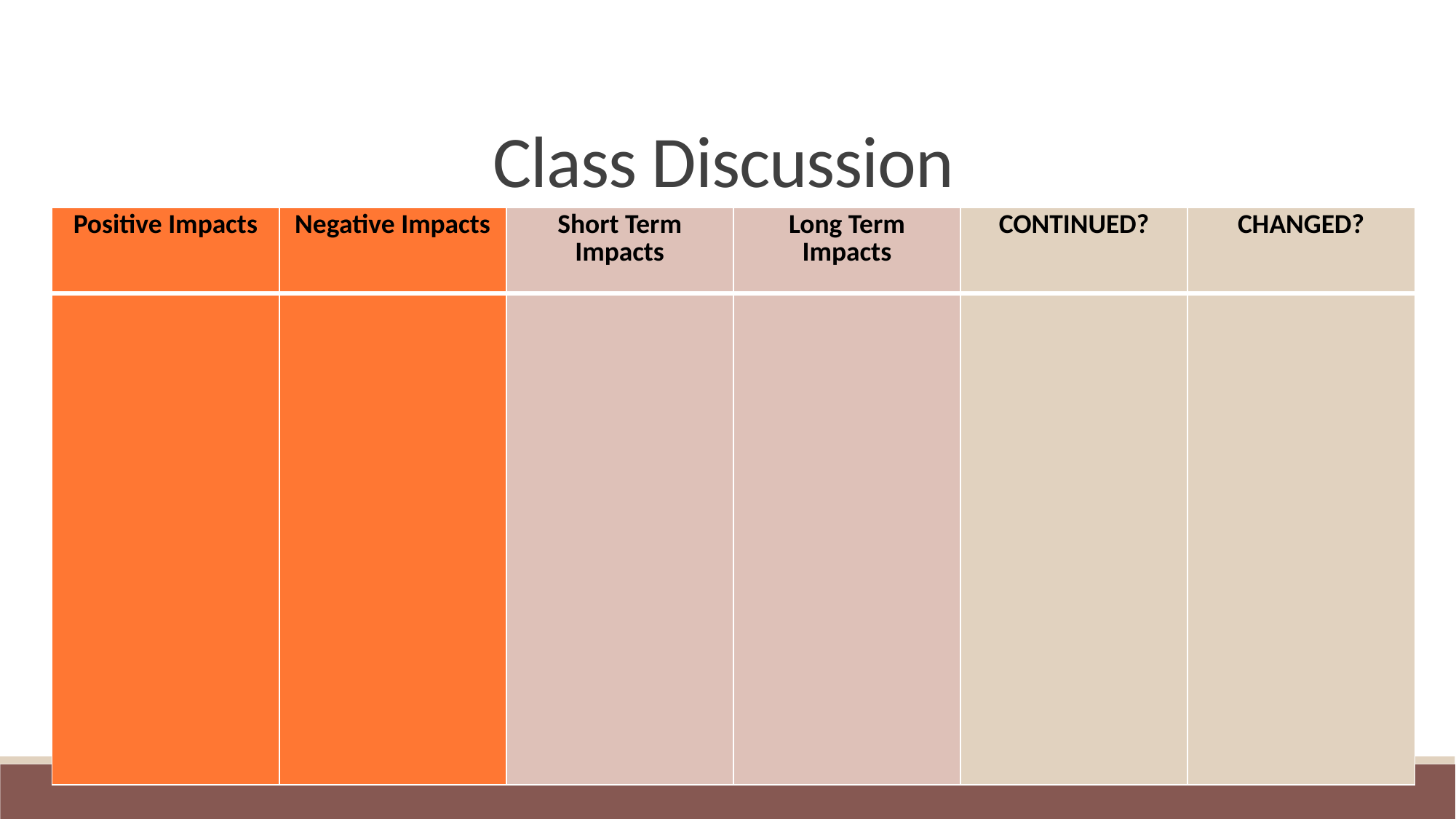

# Class Discussion
| Positive Impacts | Negative Impacts | Short Term Impacts | Long Term Impacts | CONTINUED? | CHANGED? |
| --- | --- | --- | --- | --- | --- |
|  |  |  |  |  |  |